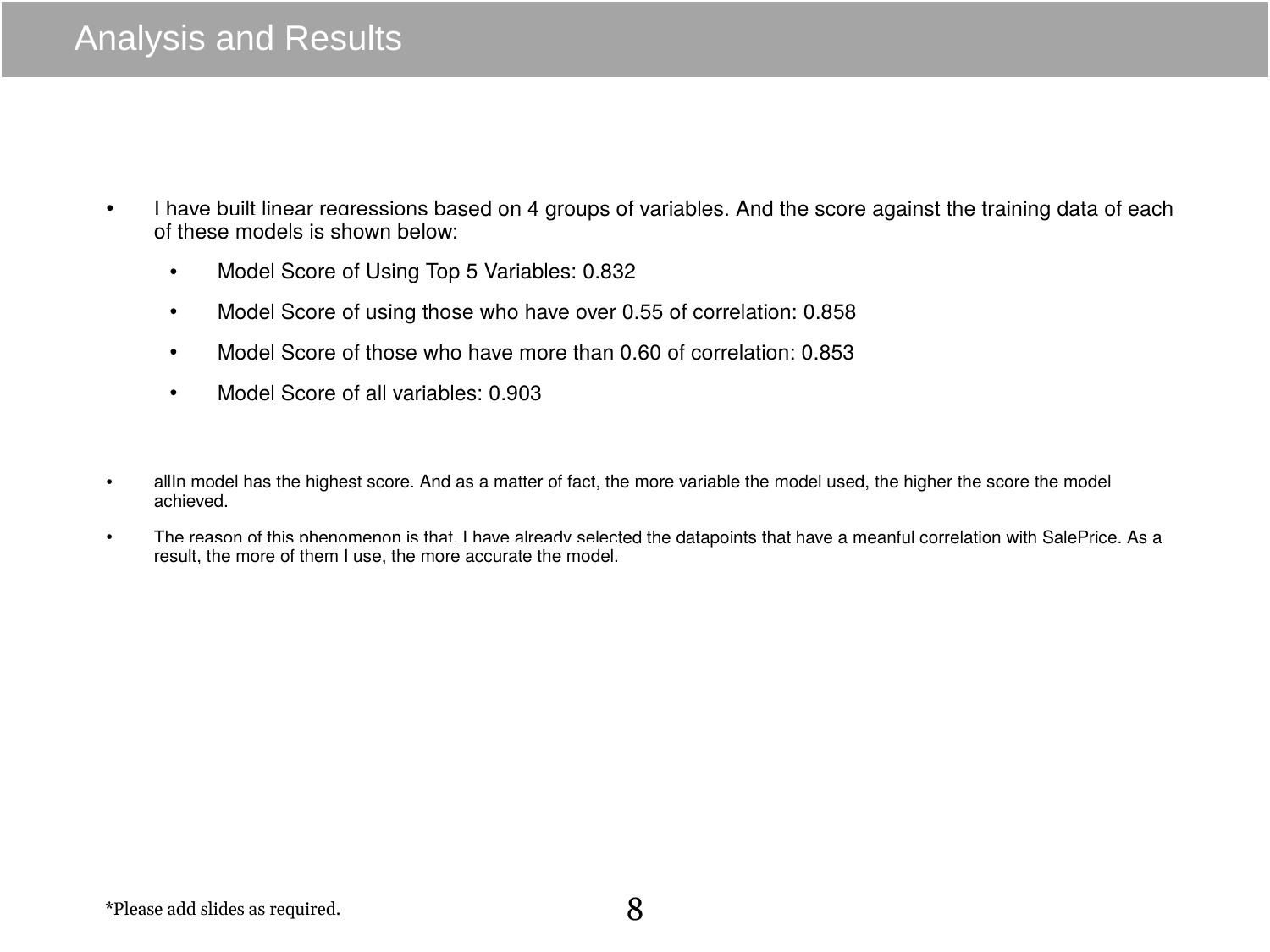

# Analysis and Results
I have built linear regressions based on 4 groups of variables. And the score against the training data of each of these models is shown below:
Model Score of Using Top 5 Variables: 0.832
Model Score of using those who have over 0.55 of correlation: 0.858
Model Score of those who have more than 0.60 of correlation: 0.853
Model Score of all variables: 0.903

allIn model has the highest score. And as a matter of fact, the more variable the model used, the higher the score the model achieved.
The reason of this phenomenon is that, I have already selected the datapoints that have a meanful correlation with SalePrice. As a result, the more of them I use, the more accurate the model.

8
*Please add slides as required.